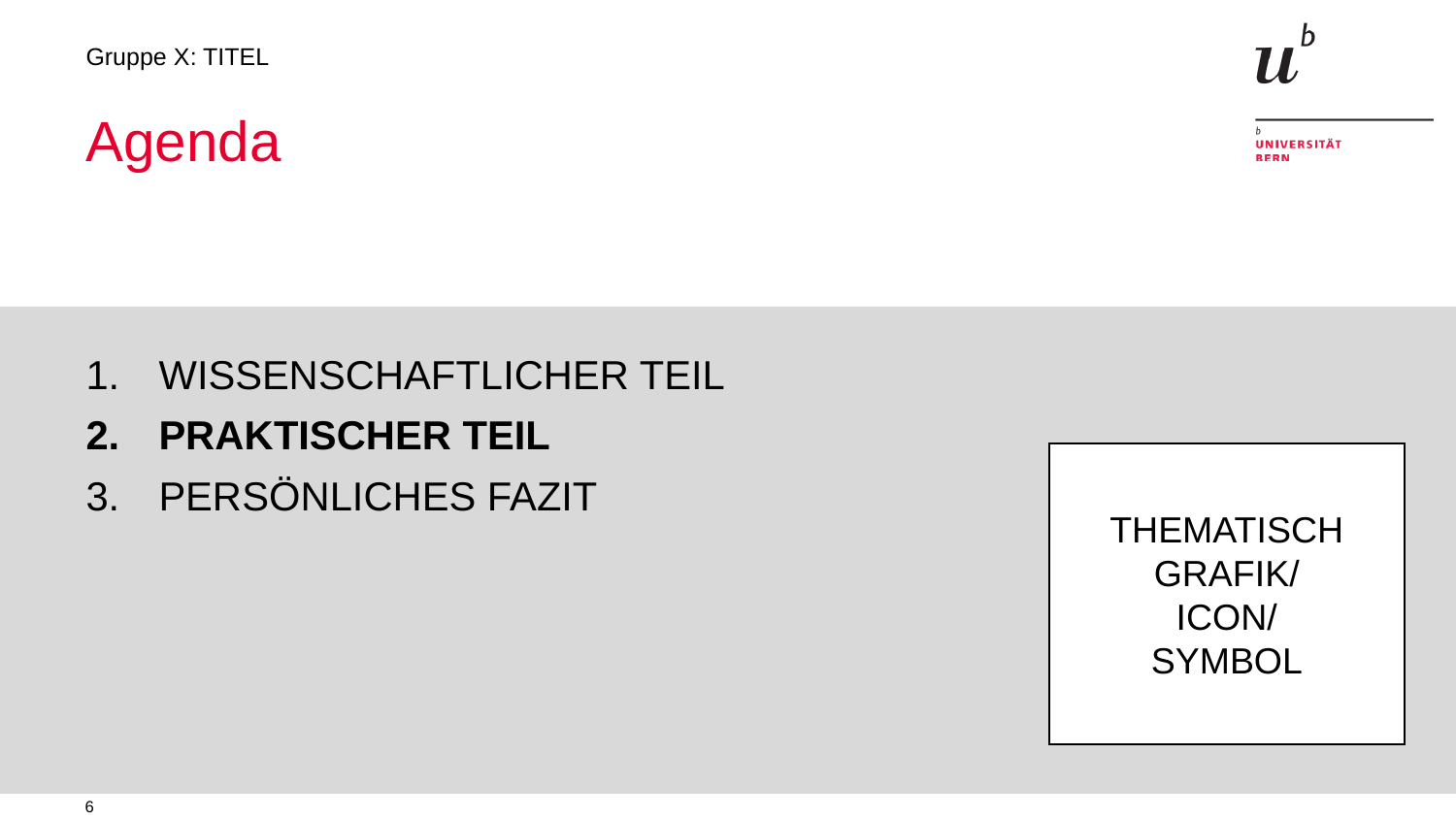

# Agenda
WISSENSCHAFTLICHER TEIL
PRAKTISCHER TEIL
PERSÖNLICHES FAZIT
THEMATISCH GRAFIK/
ICON/
SYMBOL